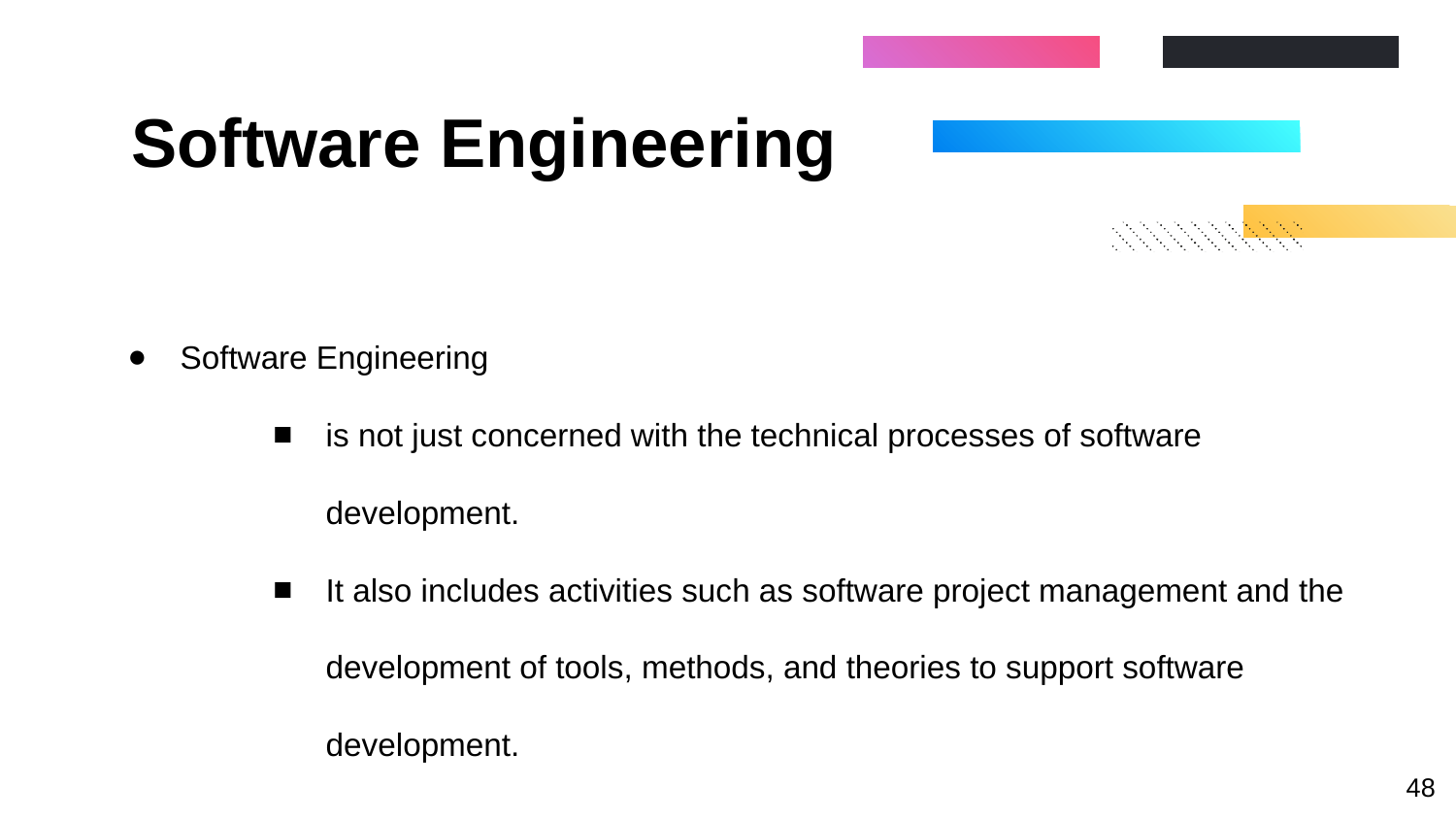

# Software Engineering
Software Engineering
is not just concerned with the technical processes of software development.
It also includes activities such as software project management and the development of tools, methods, and theories to support software development.
48